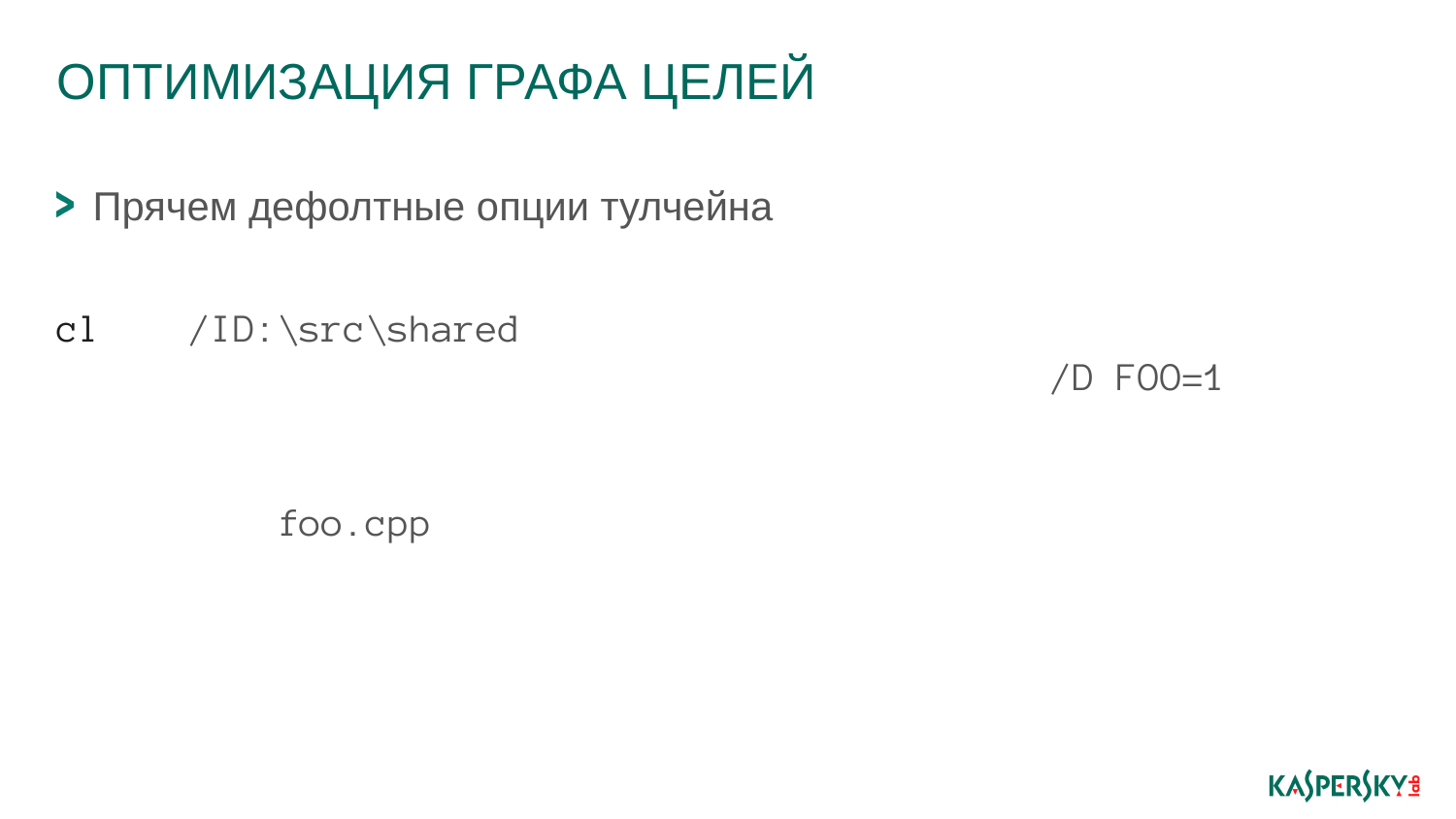

# оптимизация графа целей
Прячем дефолтные опции тулчейна

cl /c /ID:\src\shared /ZI /nologo /W3 /WX- /Od /Oy- /D WIN32 /D _DEBUG /D _CONSOLE /D _UNICODE /D UNICODE /D FOO=1 /Gm /EHsc /RTC1 /MTd /GS /fp:precise /Zc:wchar_t /Zc:forScope /Zc:inline /Fo"DEBUG\\" /Fd"DEBUG\VC140.PDB" /Gd /TP /analyze- foo.cpp